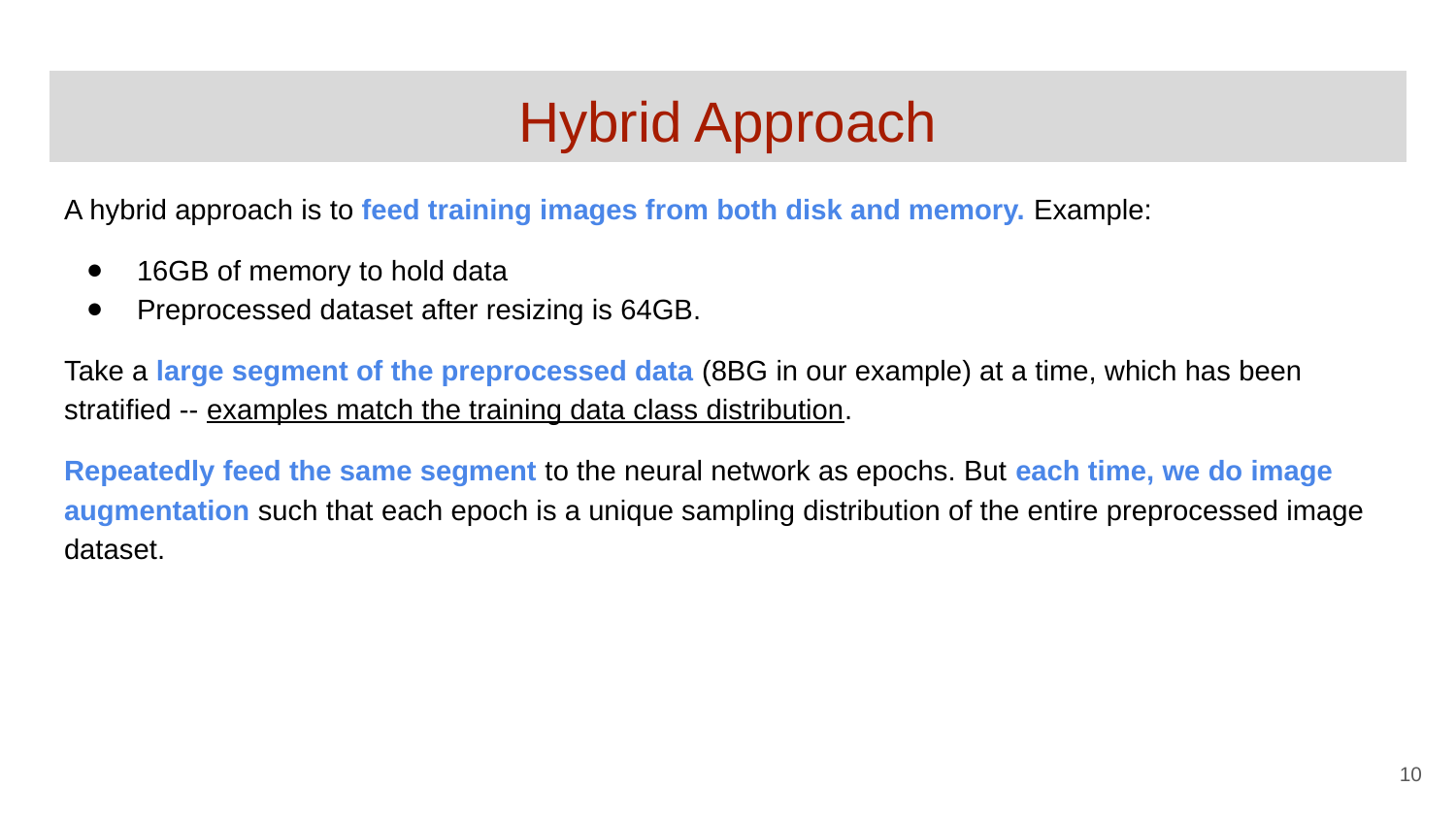

# Hybrid Approach
A hybrid approach is to feed training images from both disk and memory. Example:
16GB of memory to hold data
Preprocessed dataset after resizing is 64GB.
Take a large segment of the preprocessed data (8BG in our example) at a time, which has been stratified -- examples match the training data class distribution.
Repeatedly feed the same segment to the neural network as epochs. But each time, we do image augmentation such that each epoch is a unique sampling distribution of the entire preprocessed image dataset.

10